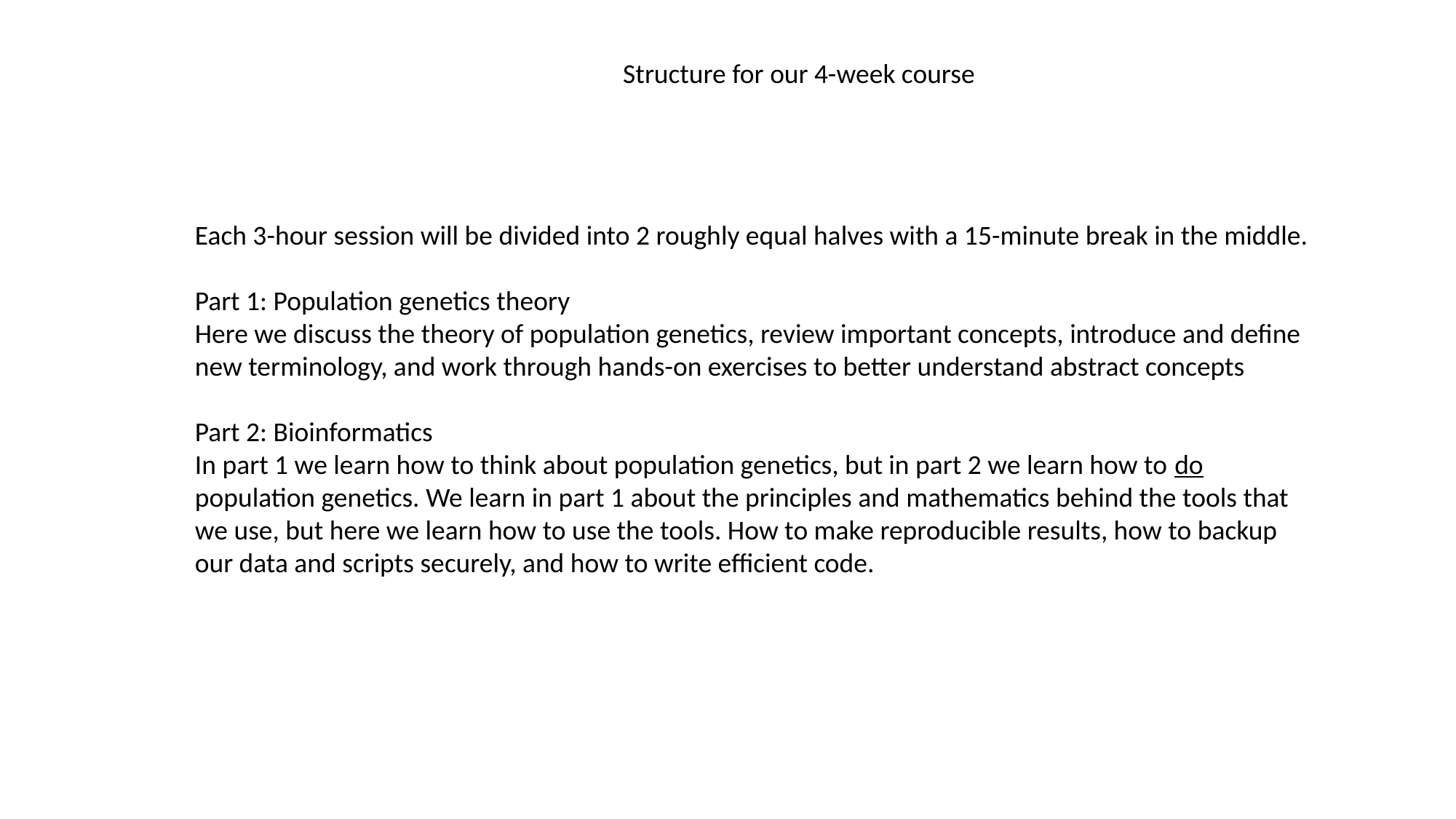

Structure for our 4-week course
Each 3-hour session will be divided into 2 roughly equal halves with a 15-minute break in the middle.

Part 1: Population genetics theory
Here we discuss the theory of population genetics, review important concepts, introduce and define new terminology, and work through hands-on exercises to better understand abstract concepts

Part 2: Bioinformatics
In part 1 we learn how to think about population genetics, but in part 2 we learn how to do population genetics. We learn in part 1 about the principles and mathematics behind the tools that we use, but here we learn how to use the tools. How to make reproducible results, how to backup our data and scripts securely, and how to write efficient code.